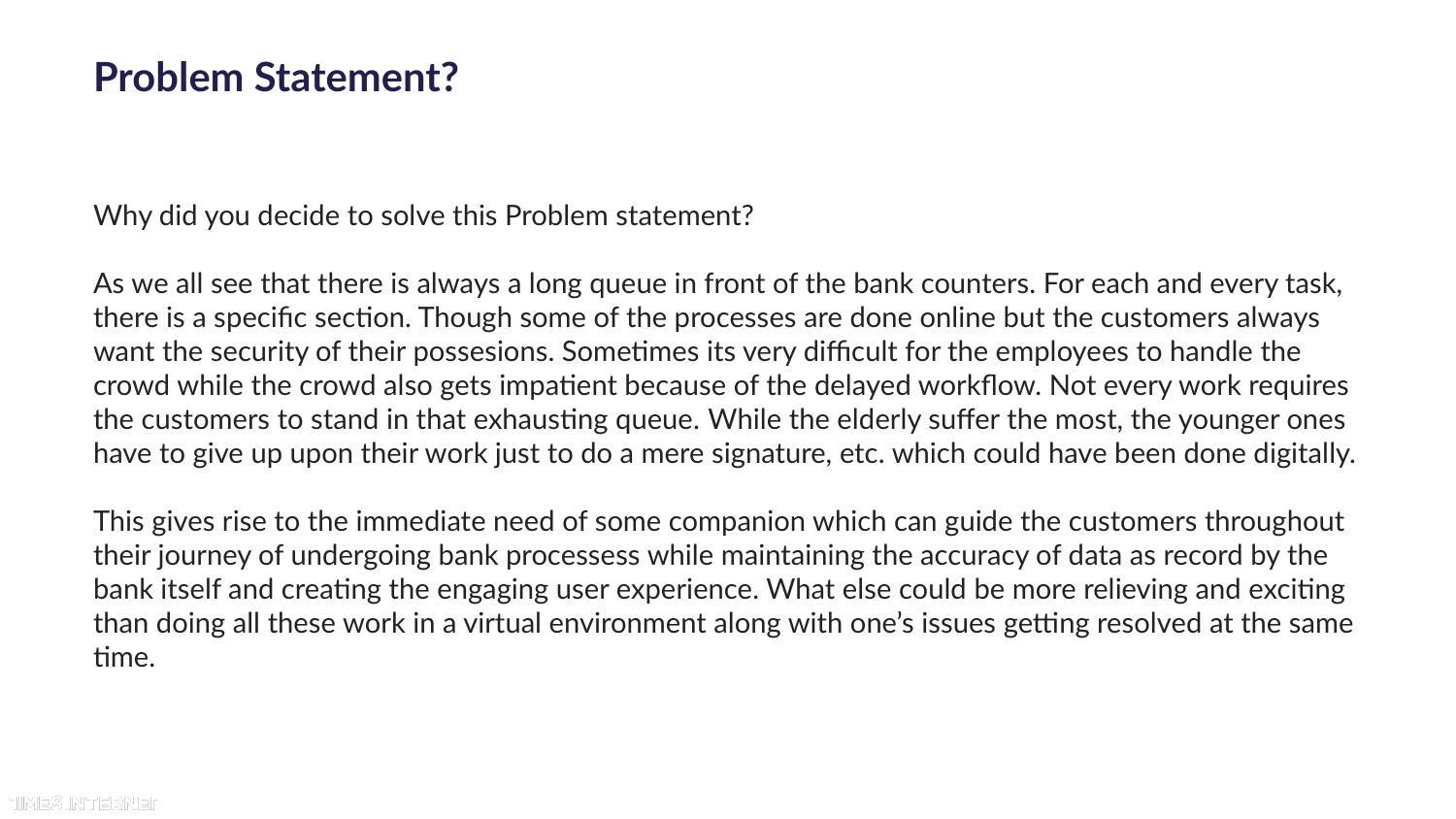

# Problem Statement?
Why did you decide to solve this Problem statement?

As we all see that there is always a long queue in front of the bank counters. For each and every task, there is a specific section. Though some of the processes are done online but the customers always want the security of their possesions. Sometimes its very difficult for the employees to handle the crowd while the crowd also gets impatient because of the delayed workflow. Not every work requires the customers to stand in that exhausting queue. While the elderly suffer the most, the younger ones have to give up upon their work just to do a mere signature, etc. which could have been done digitally.

This gives rise to the immediate need of some companion which can guide the customers throughout their journey of undergoing bank processess while maintaining the accuracy of data as record by the bank itself and creating the engaging user experience. What else could be more relieving and exciting than doing all these work in a virtual environment along with one’s issues getting resolved at the same time.